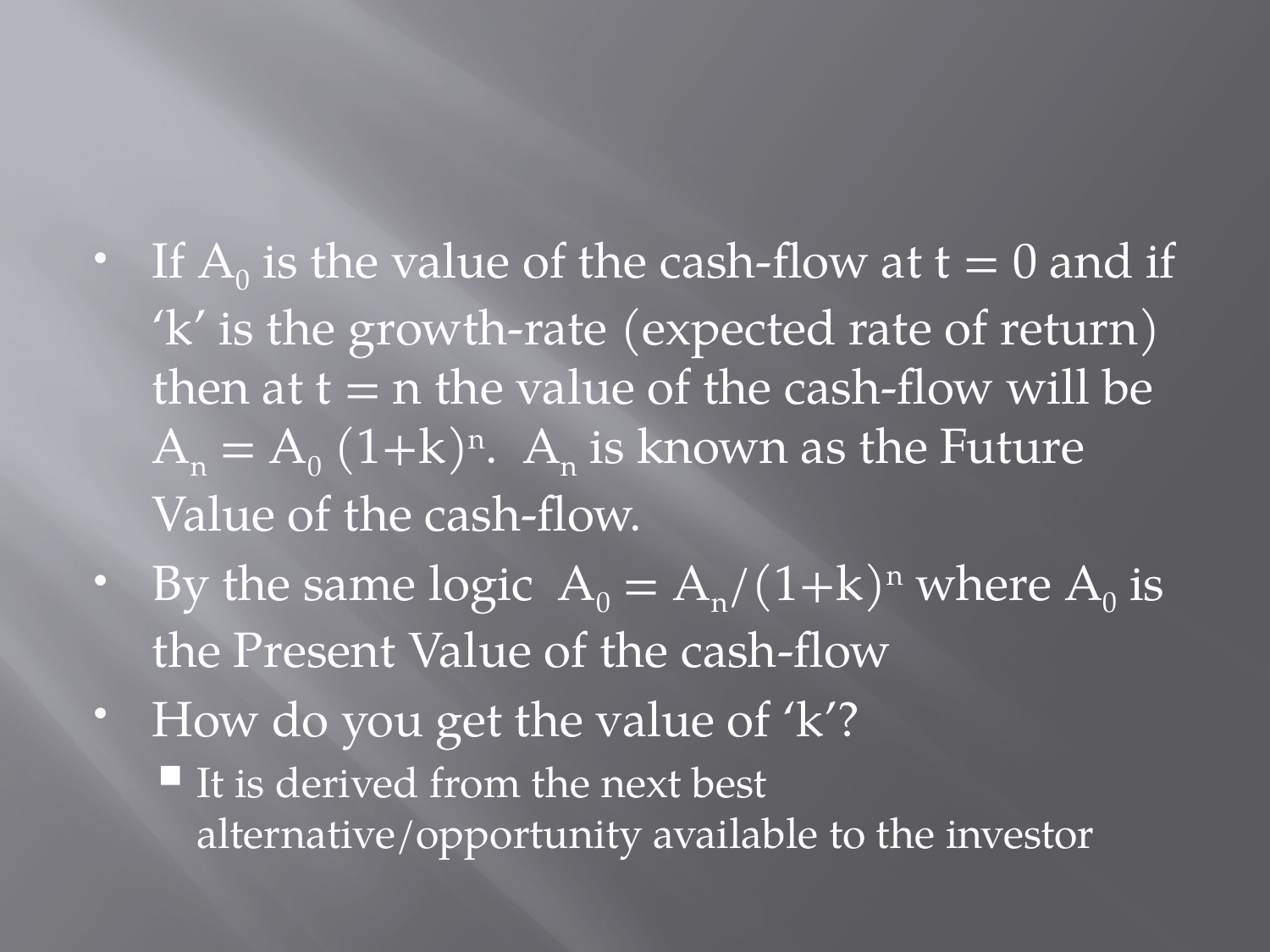

#
If A0 is the value of the cash-flow at t = 0 and if ‘k’ is the growth-rate (expected rate of return) then at t = n the value of the cash-flow will be  An = A0 (1+k)n.  An is known as the Future Value of the cash-flow.
By the same logic  A0 = An/(1+k)n where A0 is the Present Value of the cash-flow
How do you get the value of ‘k’?
It is derived from the next best alternative/opportunity available to the investor